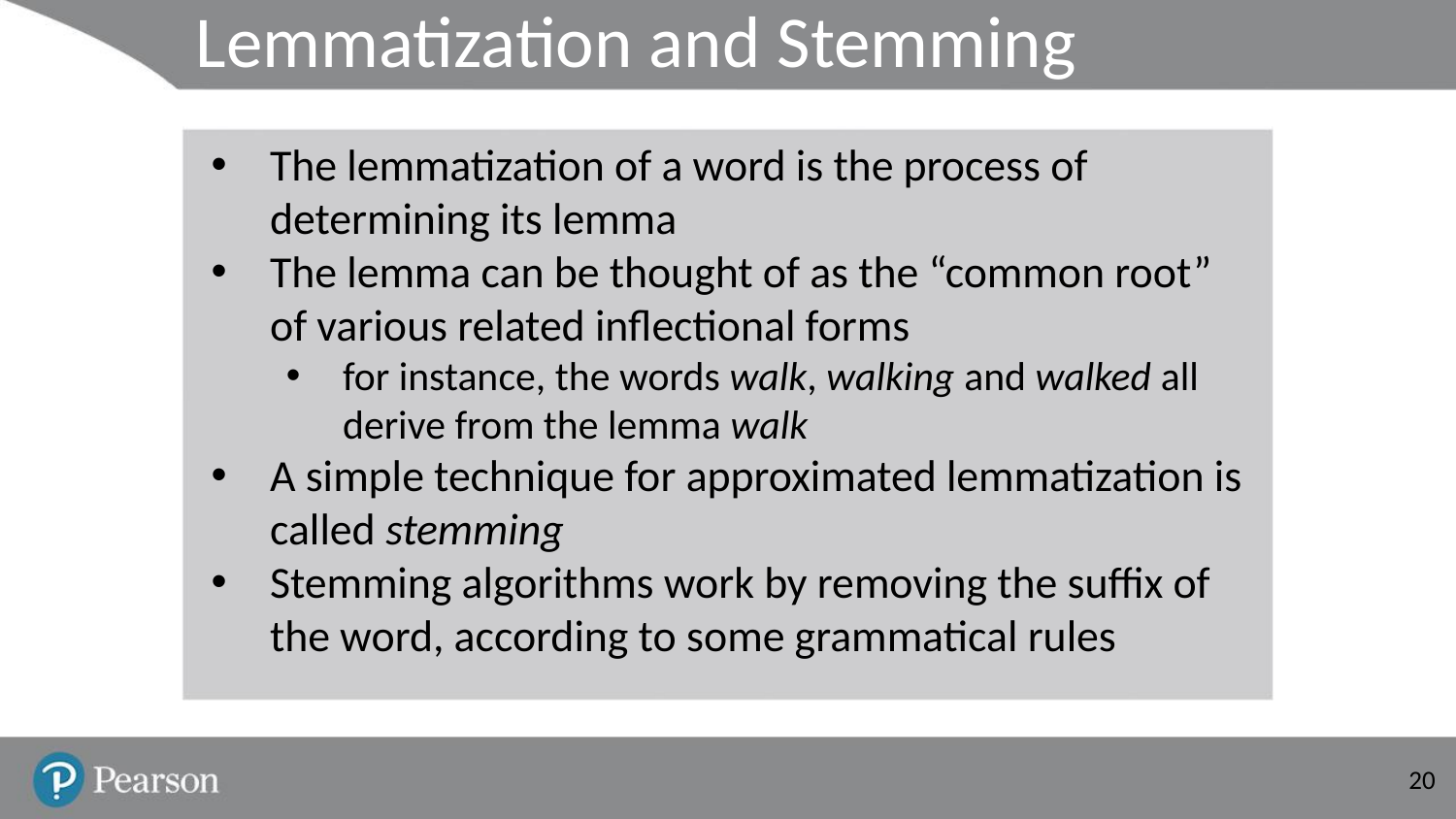

# Lemmatization and Stemming
The lemmatization of a word is the process of determining its lemma
The lemma can be thought of as the “common root” of various related inflectional forms
for instance, the words walk, walking and walked all derive from the lemma walk
A simple technique for approximated lemmatization is called stemming
Stemming algorithms work by removing the suffix of the word, according to some grammatical rules
20